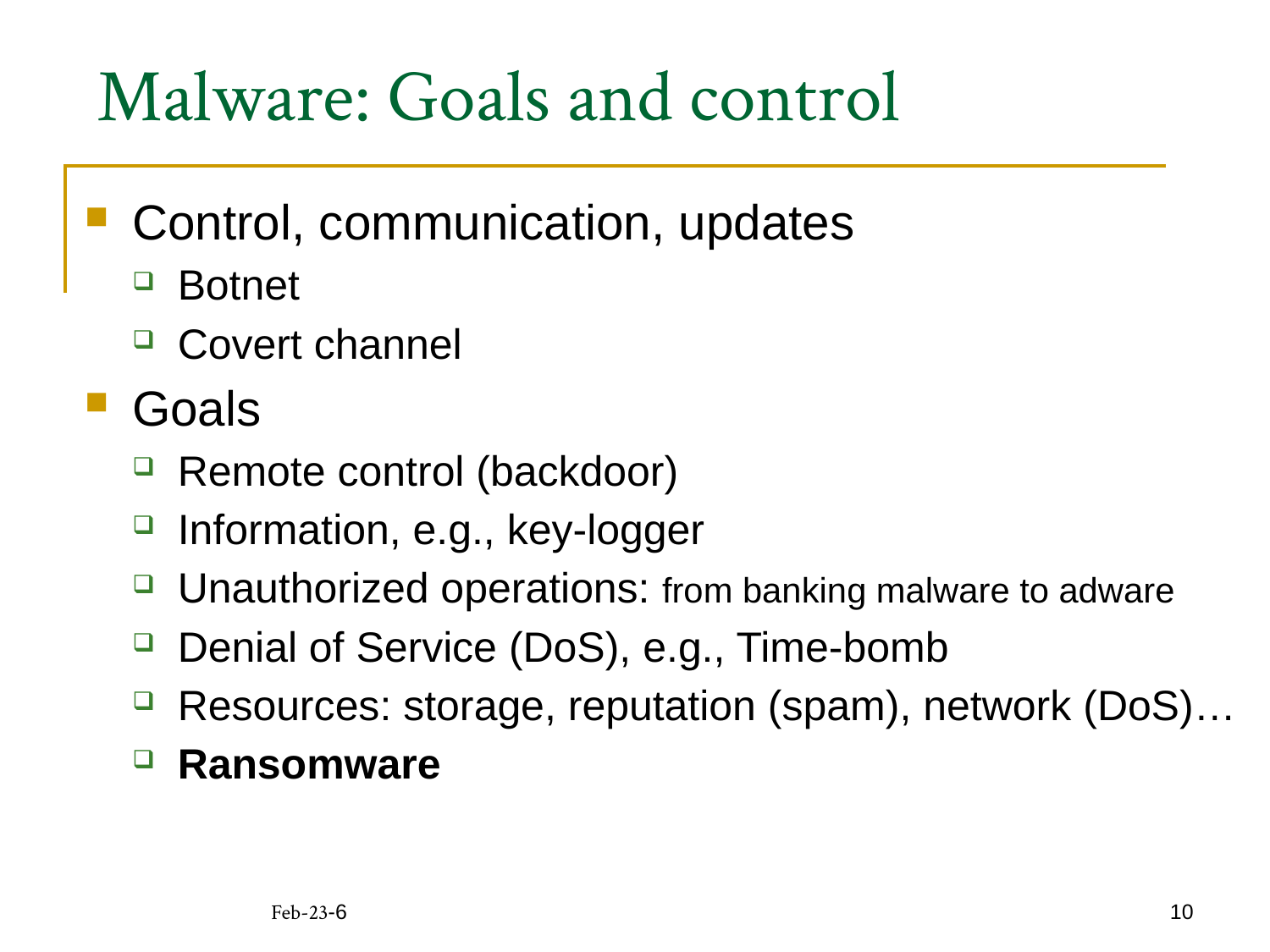

# Malware: Goals and control
Control, communication, updates
Botnet
Covert channel
Goals
Remote control (backdoor)
Information, e.g., key-logger
Unauthorized operations: from banking malware to adware
Denial of Service (DoS), e.g., Time-bomb
Resources: storage, reputation (spam), network (DoS)…
Ransomware

6-Feb-23
10